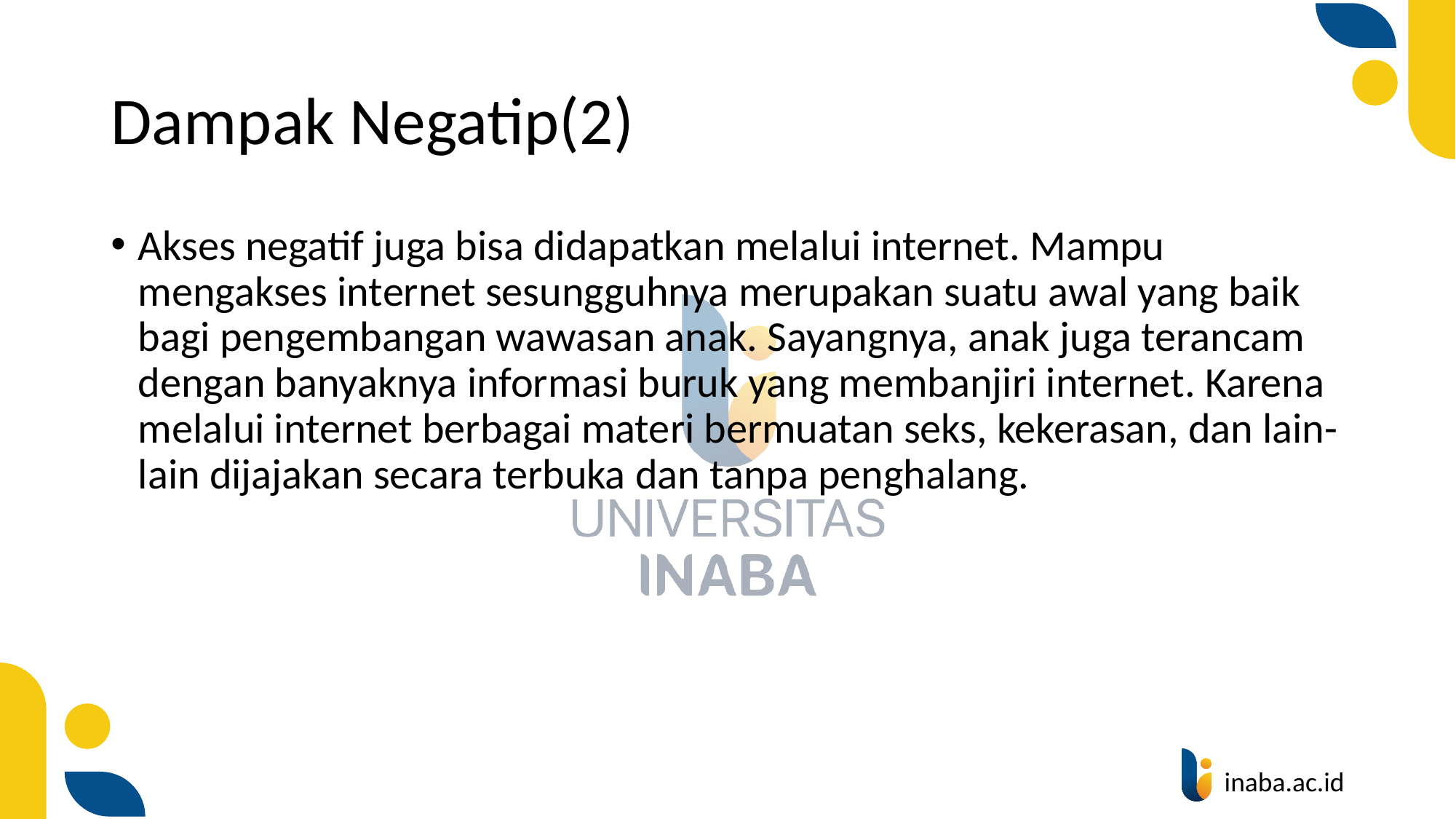

# Dampak Negatip(2)
Akses negatif juga bisa didapatkan melalui internet. Mampu mengakses internet sesungguhnya merupakan suatu awal yang baik bagi pengembangan wawasan anak. Sayangnya, anak juga terancam dengan banyaknya informasi buruk yang membanjiri internet. Karena melalui internet berbagai materi bermuatan seks, kekerasan, dan lain-lain dijajakan secara terbuka dan tanpa penghalang.